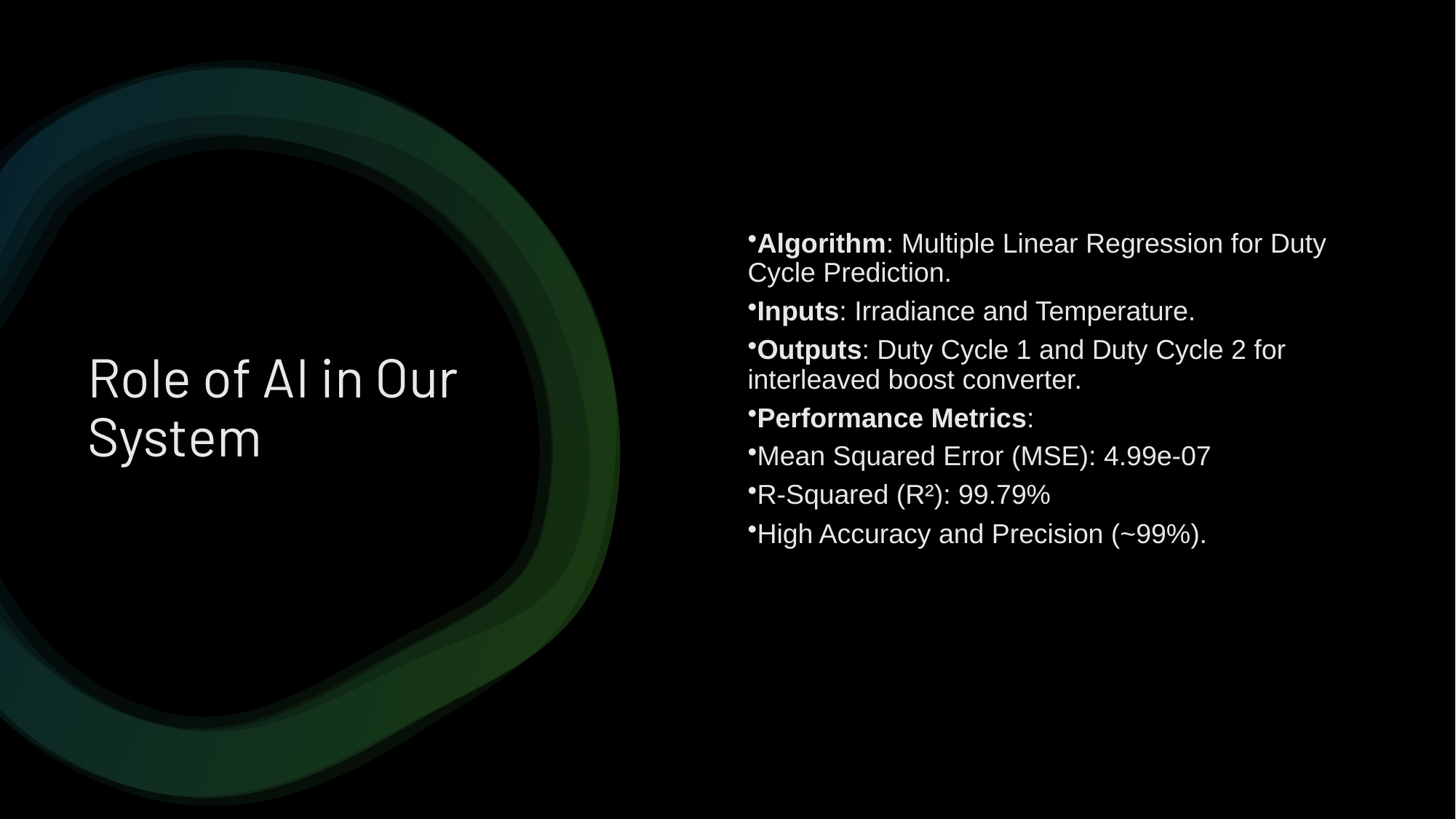

Algorithm: Multiple Linear Regression for Duty Cycle Prediction.
Inputs: Irradiance and Temperature.
Outputs: Duty Cycle 1 and Duty Cycle 2 for interleaved boost converter.
Performance Metrics:
Mean Squared Error (MSE): 4.99e-07
R-Squared (R²): 99.79%
High Accuracy and Precision (~99%).

# Role of AI in Our System